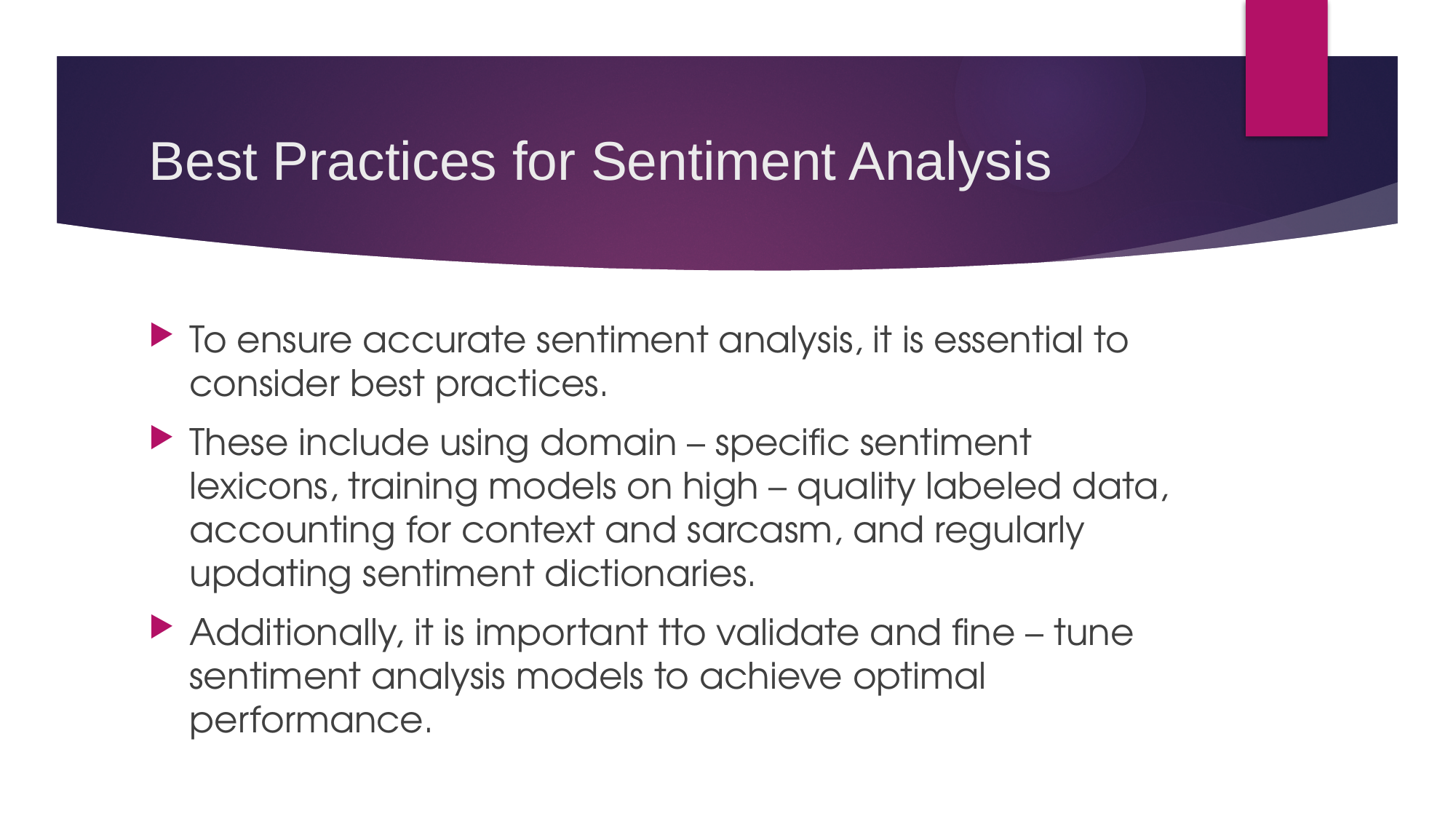

# Best Practices for Sentiment Analysis
To ensure accurate sentiment analysis, it is essential to consider best practices.
These include using domain – specific sentiment lexicons, training models on high – quality labeled data, accounting for context and sarcasm, and regularly updating sentiment dictionaries.
Additionally, it is important tto validate and fine – tune sentiment analysis models to achieve optimal performance.